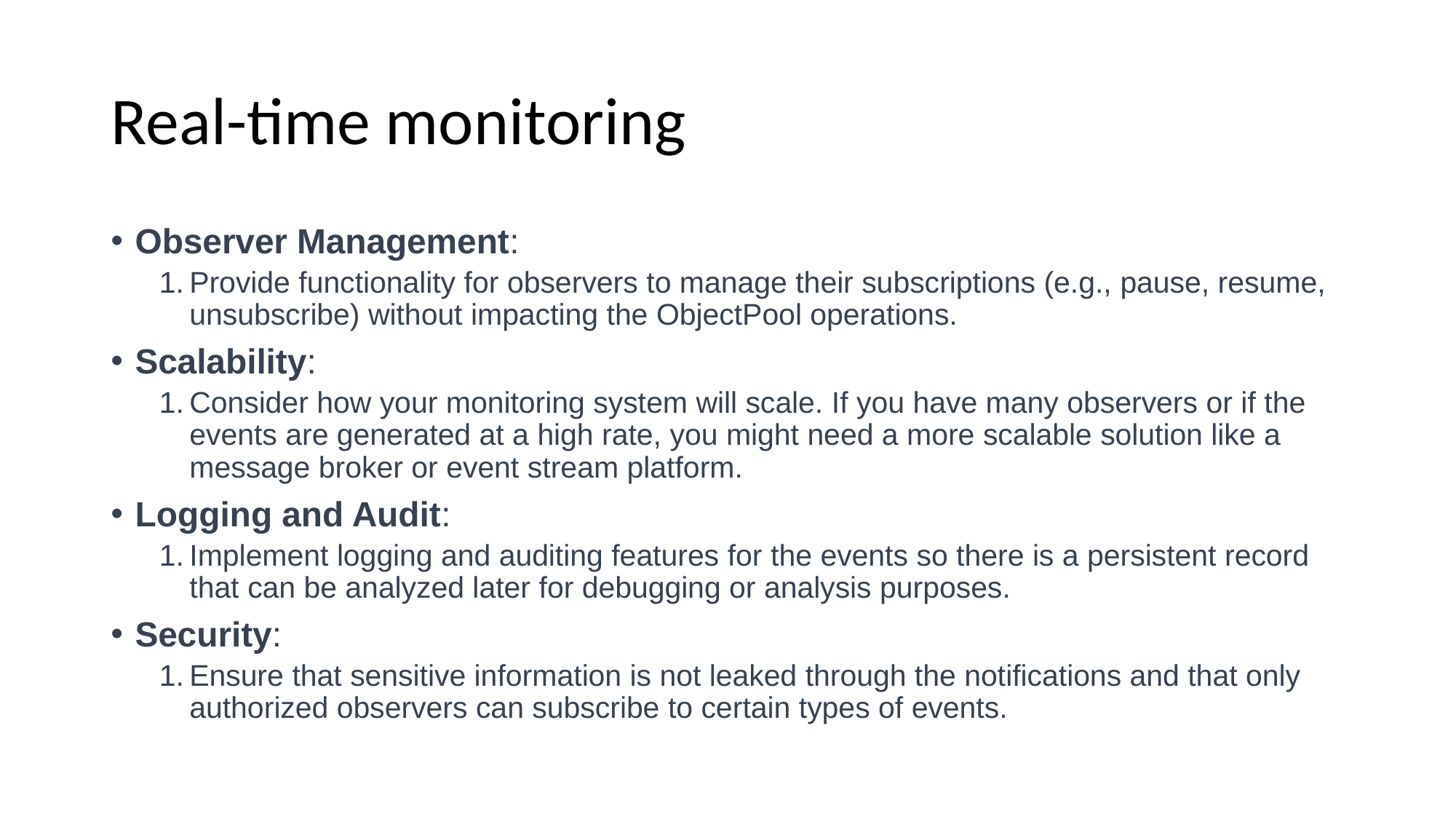

# Real-time monitoring
Observer Management:
Provide functionality for observers to manage their subscriptions (e.g., pause, resume, unsubscribe) without impacting the ObjectPool operations.
Scalability:
Consider how your monitoring system will scale. If you have many observers or if the events are generated at a high rate, you might need a more scalable solution like a message broker or event stream platform.
Logging and Audit:
Implement logging and auditing features for the events so there is a persistent record that can be analyzed later for debugging or analysis purposes.
Security:
Ensure that sensitive information is not leaked through the notifications and that only authorized observers can subscribe to certain types of events.